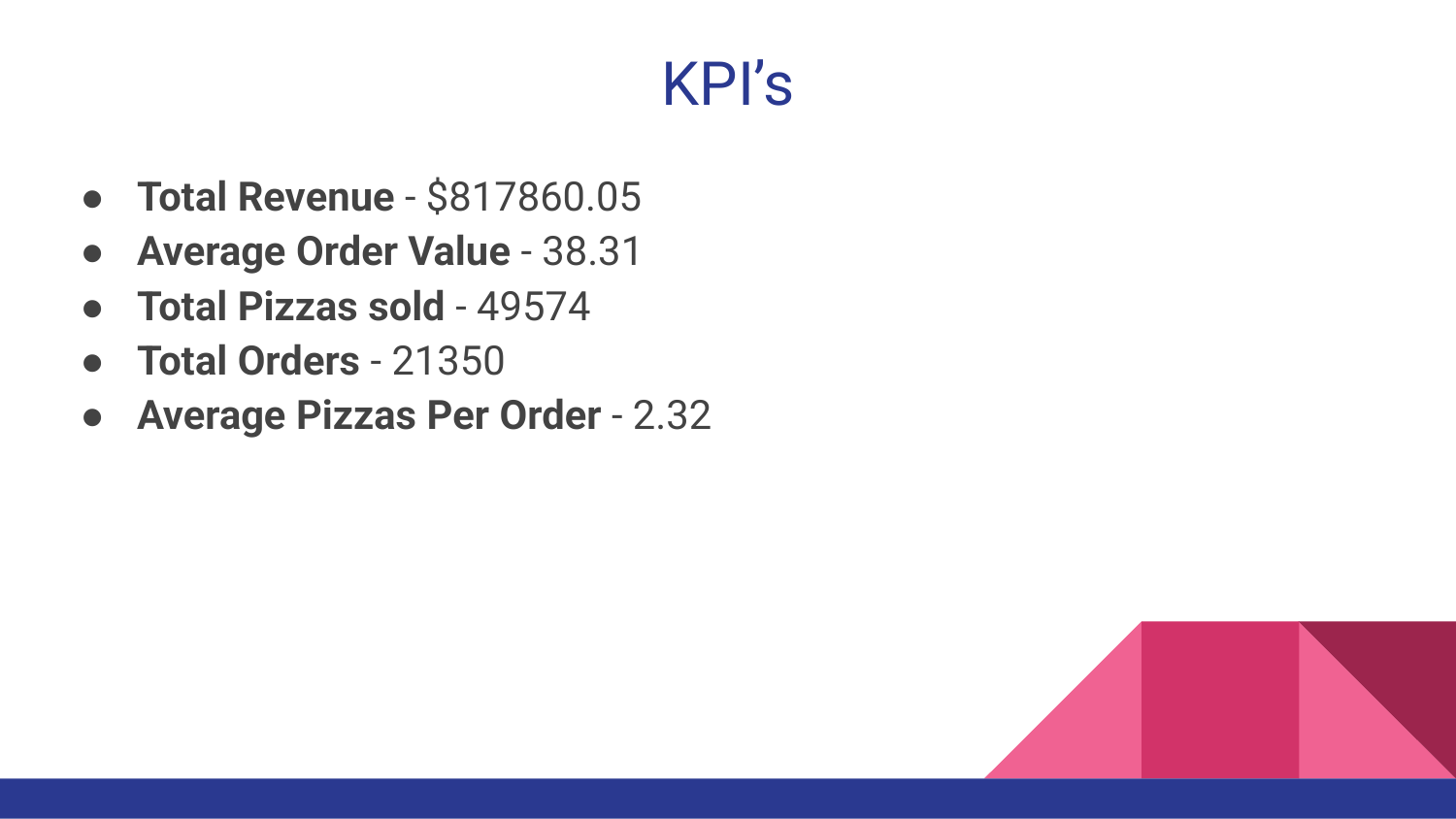

# KPI’s
Total Revenue - $817860.05
Average Order Value - 38.31
Total Pizzas sold - 49574
Total Orders - 21350
Average Pizzas Per Order - 2.32